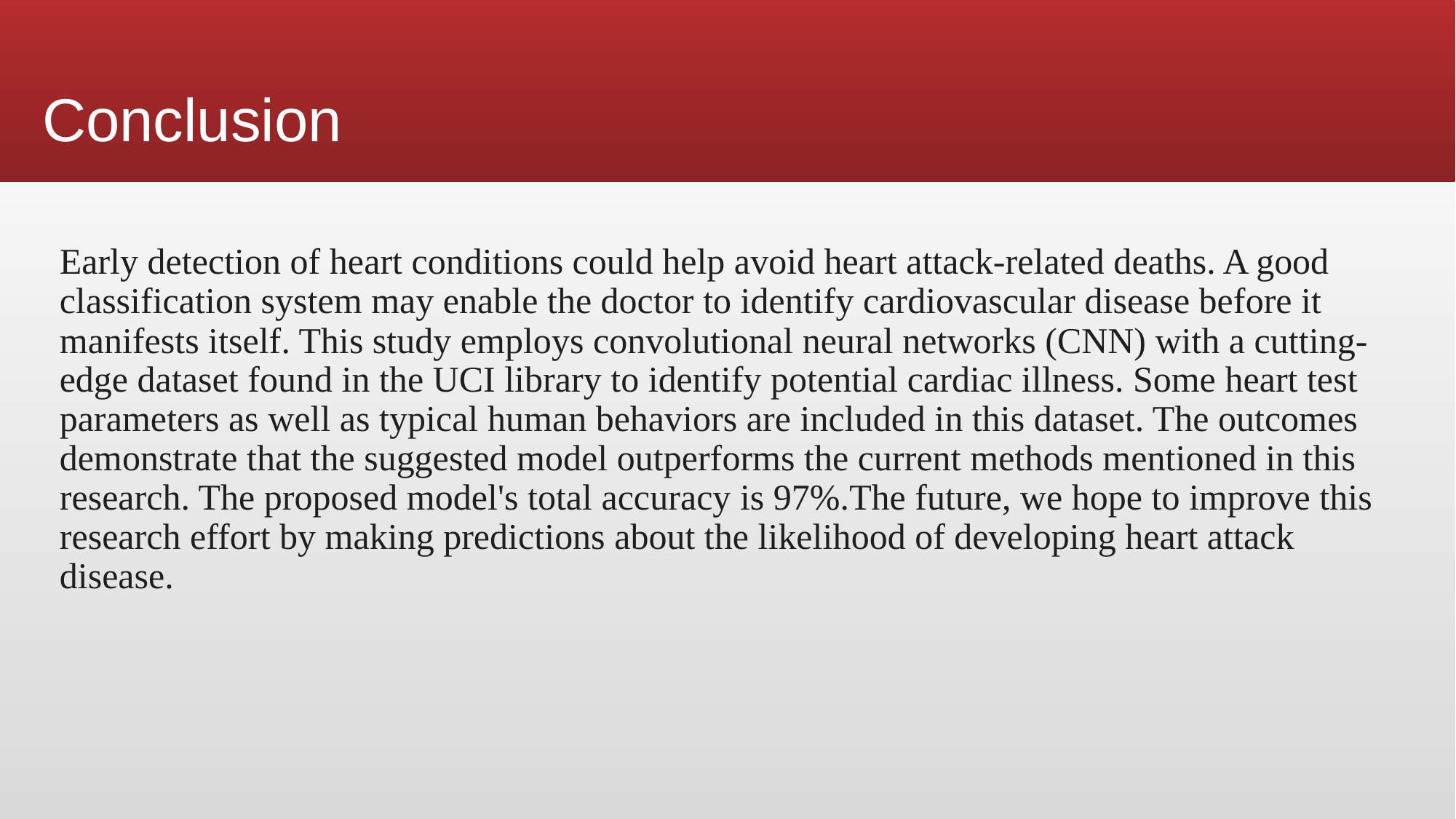

# Conclusion
Early detection of heart conditions could help avoid heart attack-related deaths. A good classification system may enable the doctor to identify cardiovascular disease before it manifests itself. This study employs convolutional neural networks (CNN) with a cutting-edge dataset found in the UCI library to identify potential cardiac illness. Some heart test parameters as well as typical human behaviors are included in this dataset. The outcomes demonstrate that the suggested model outperforms the current methods mentioned in this research. The proposed model's total accuracy is 97%.The future, we hope to improve this research effort by making predictions about the likelihood of developing heart attack disease.